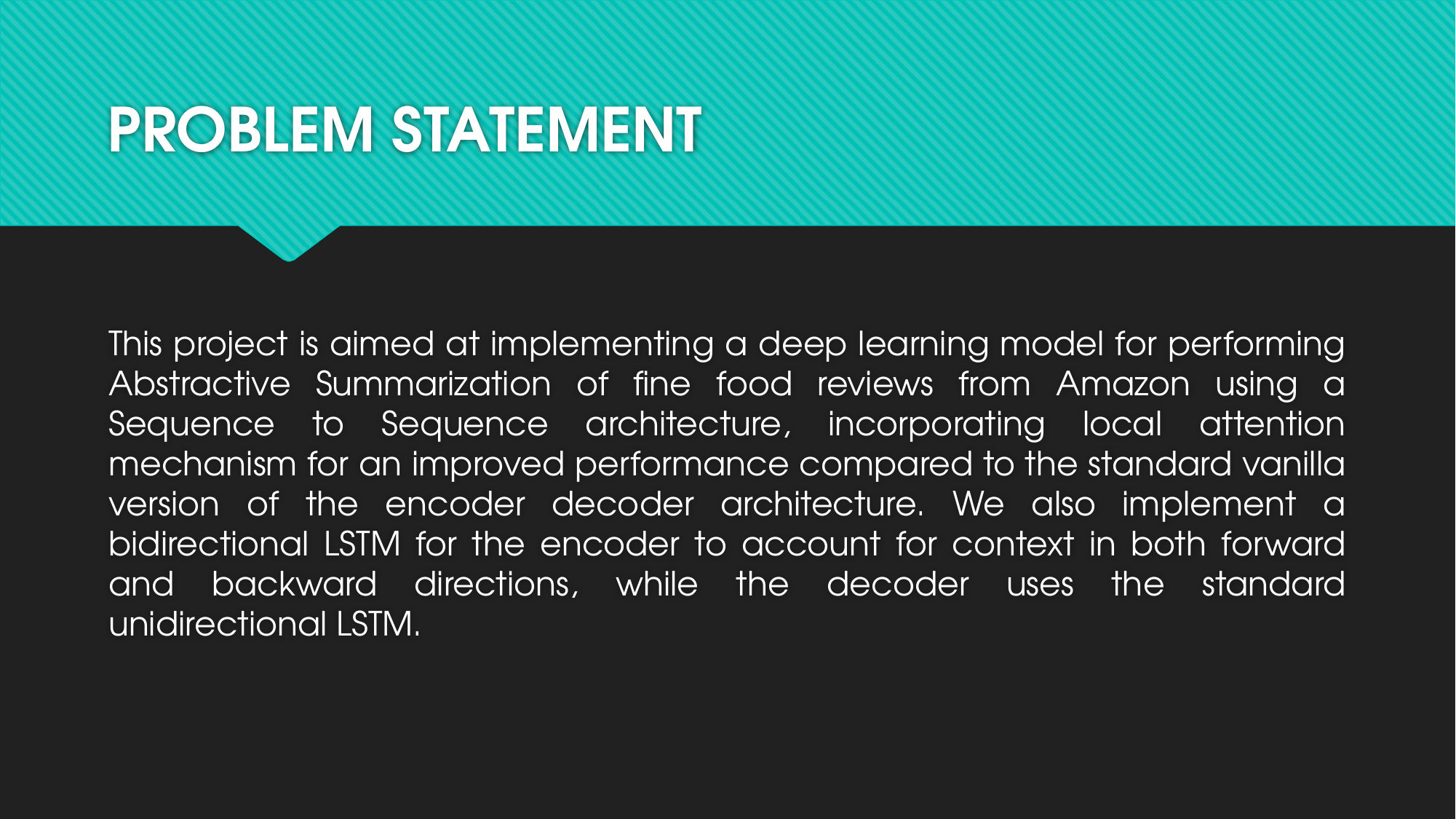

# PROBLEM STATEMENT
This project is aimed at implementing a deep learning model for performing Abstractive Summarization of fine food reviews from Amazon using a Sequence to Sequence architecture, incorporating local attention mechanism for an improved performance compared to the standard vanilla version of the encoder decoder architecture. We also implement a bidirectional LSTM for the encoder to account for context in both forward and backward directions, while the decoder uses the standard unidirectional LSTM.